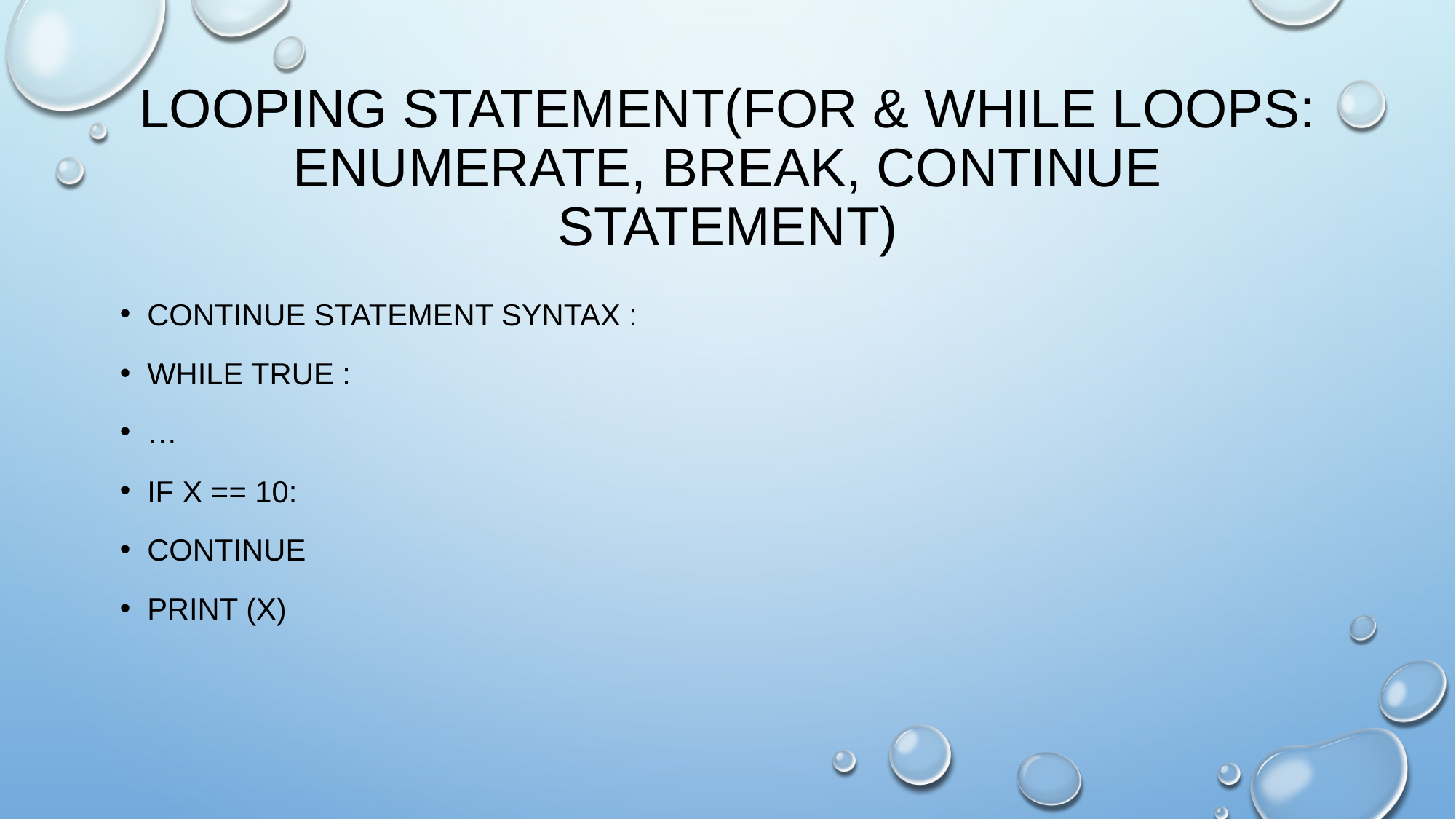

# Looping statement(for & while loops: enumerate, break, continue statement)
Continue statement syntax :
While true :
…
If x == 10:
Continue
Print (x)